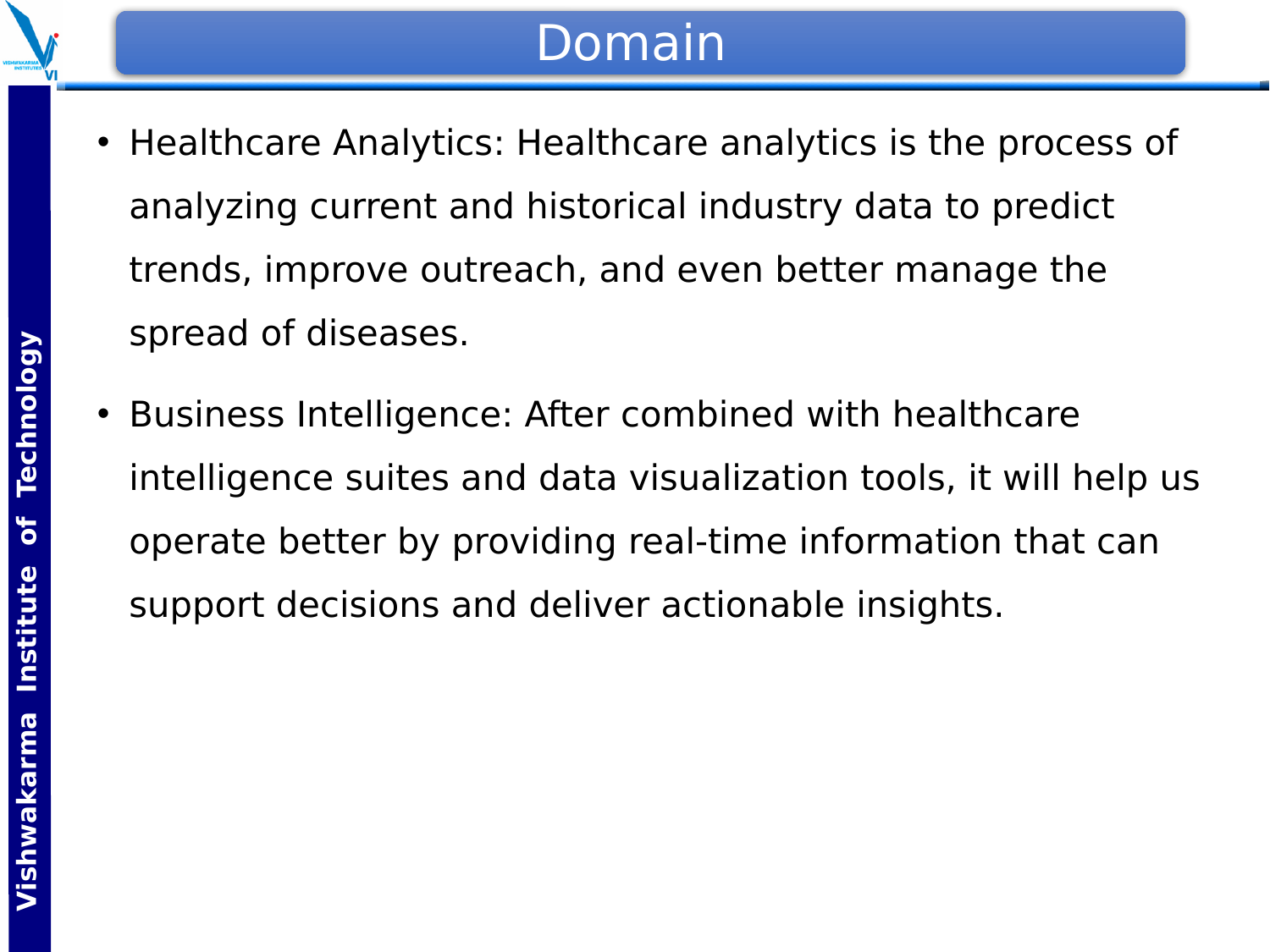

# Domain
Healthcare Analytics: Healthcare analytics is the process of analyzing current and historical industry data to predict trends, improve outreach, and even better manage the spread of diseases.
Business Intelligence: After combined with healthcare intelligence suites and data visualization tools, it will help us operate better by providing real-time information that can support decisions and deliver actionable insights.